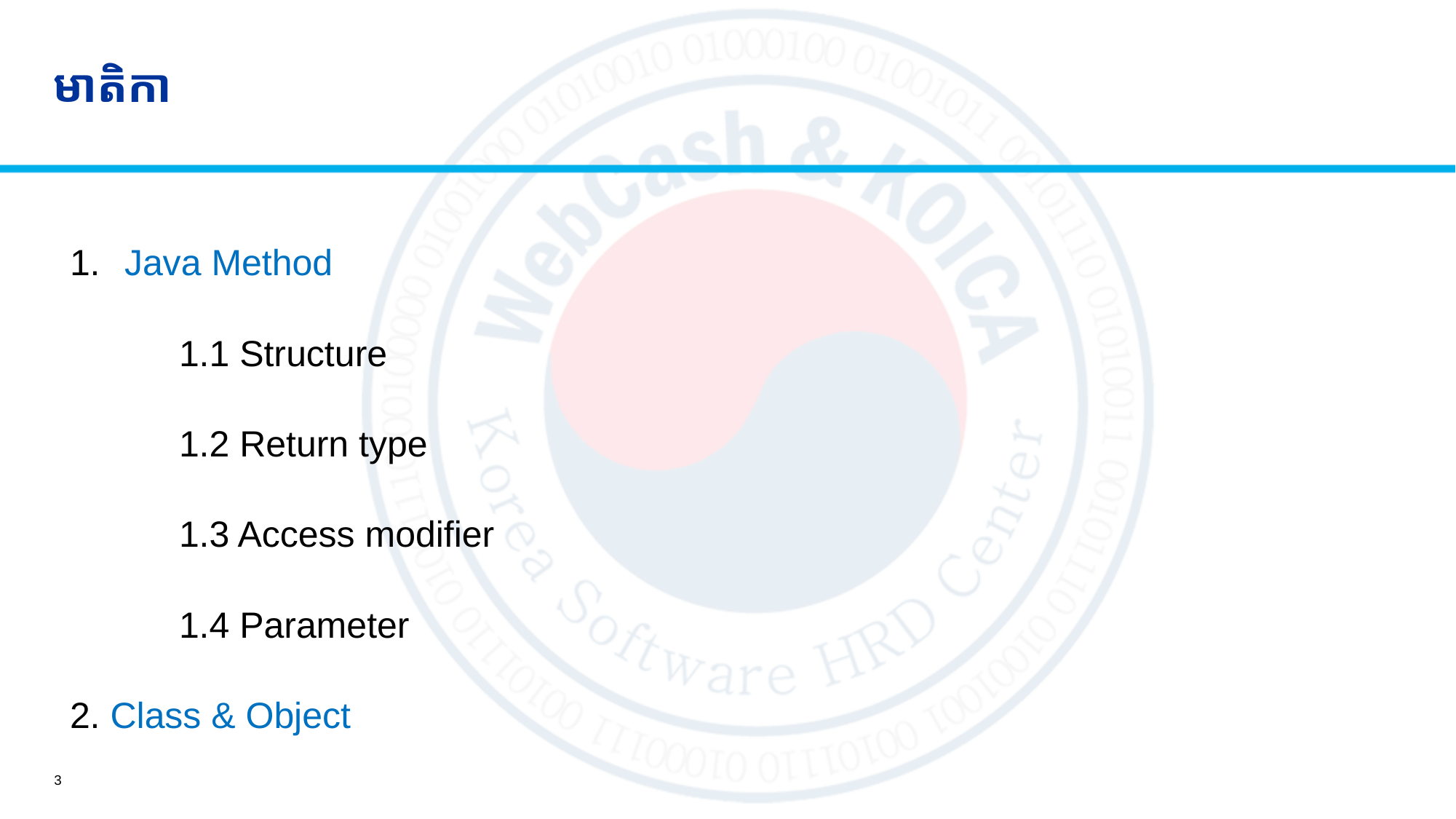

# មាតិកា
Java Method
	1.1 Structure
	1.2 Return type
	1.3 Access modifier
	1.4 Parameter
2. Class & Object
3